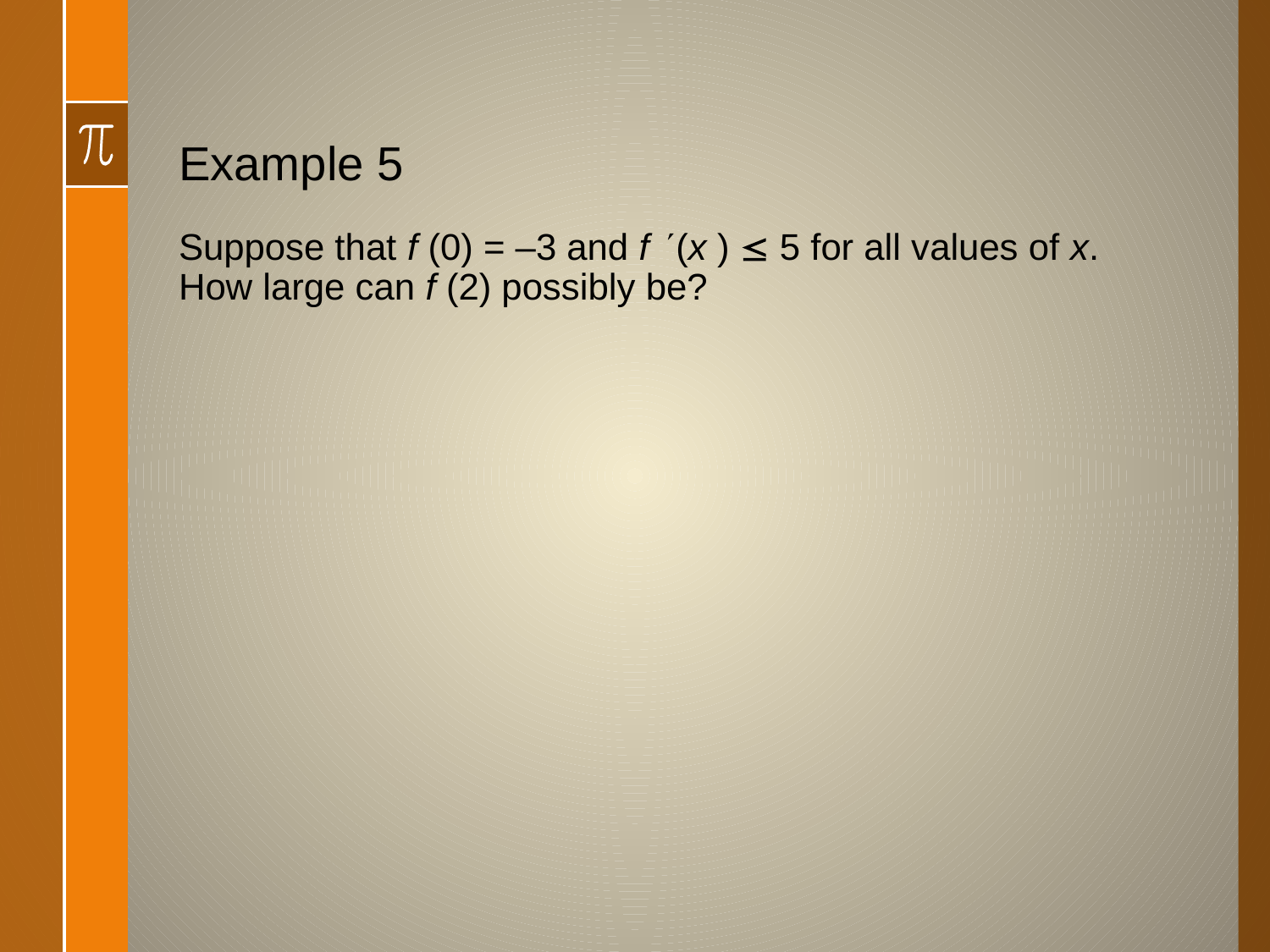

# Example 5
Suppose that f (0) = –3 and f  ′(x ) ≤ 5 for all values of x. How large can f (2) possibly be?